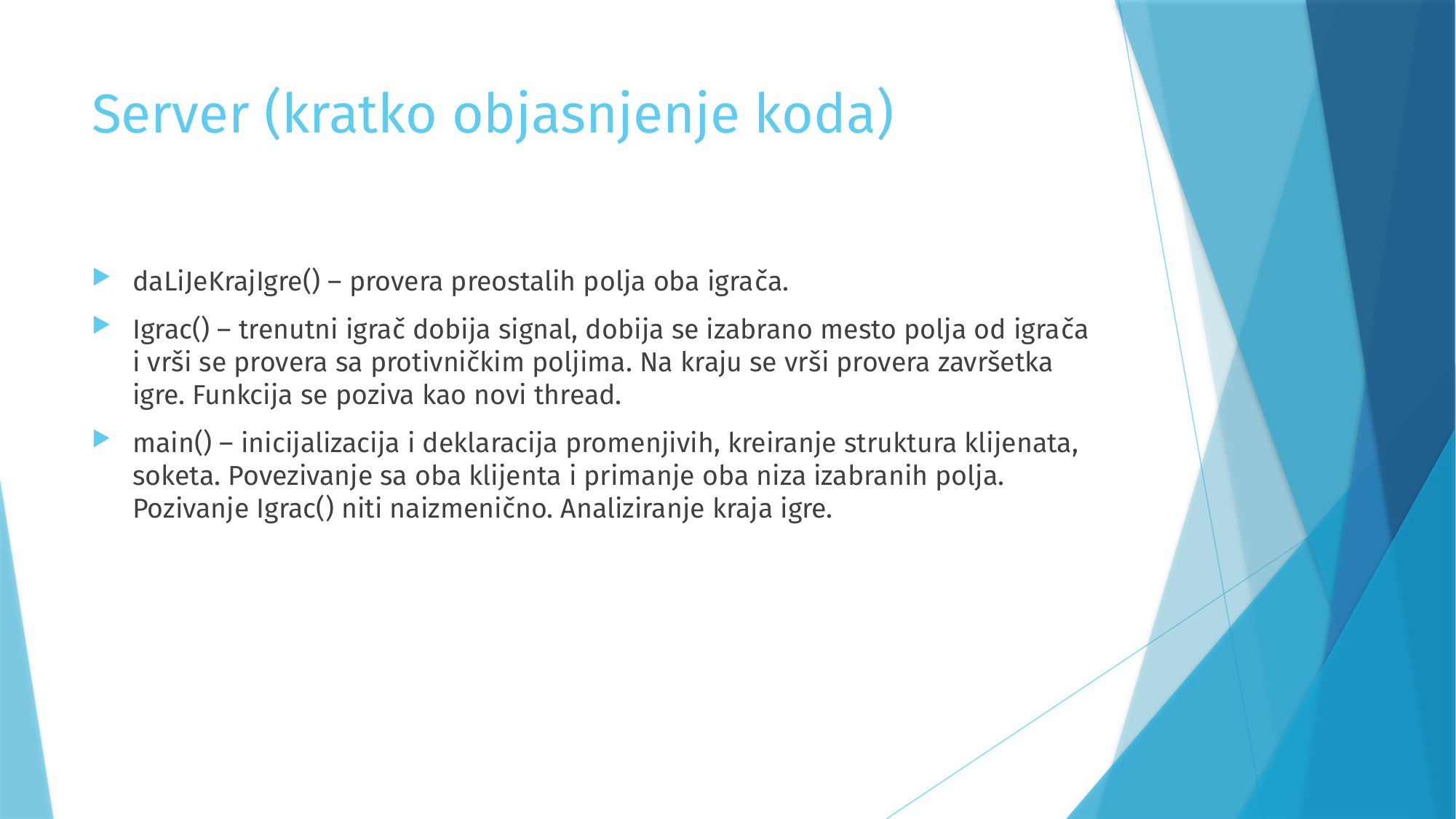

# Server (kratko objasnjenje koda)
daLiJeKrajIgre() – provera preostalih polja oba igrača.
Igrac() – trenutni igrač dobija signal, dobija se izabrano mesto polja od igrača i vrši se provera sa protivničkim poljima. Na kraju se vrši provera završetka igre. Funkcija se poziva kao novi thread.
main() – inicijalizacija i deklaracija promenjivih, kreiranje struktura klijenata, soketa. Povezivanje sa oba klijenta i primanje oba niza izabranih polja. Pozivanje Igrac() niti naizmenično. Analiziranje kraja igre.